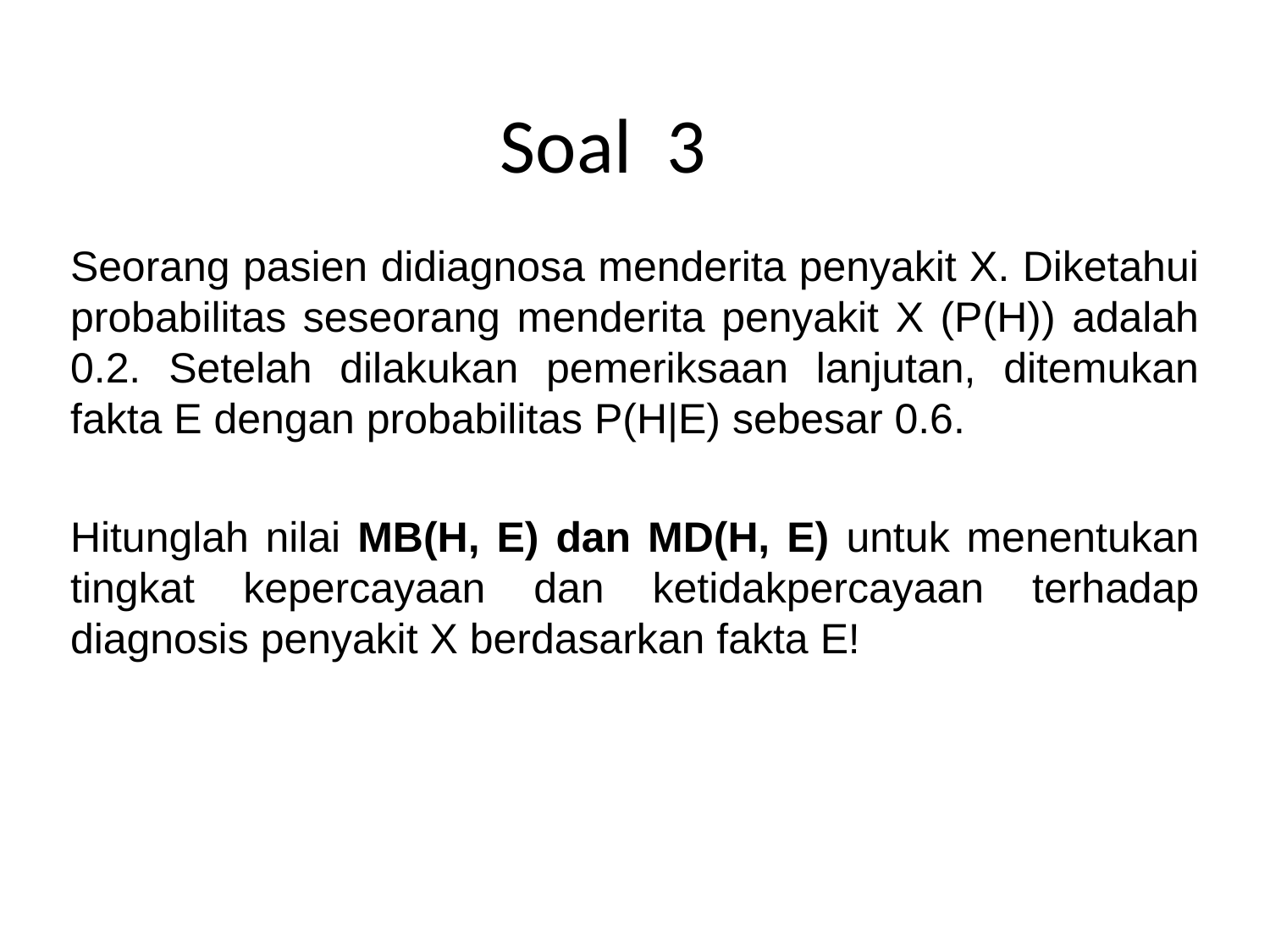

# Soal  3
Seorang pasien didiagnosa menderita penyakit X. Diketahui probabilitas seseorang menderita penyakit X (P(H)) adalah 0.2. Setelah dilakukan pemeriksaan lanjutan, ditemukan fakta E dengan probabilitas P(H|E) sebesar 0.6.

Hitunglah nilai MB(H, E) dan MD(H, E) untuk menentukan tingkat kepercayaan dan ketidakpercayaan terhadap diagnosis penyakit X berdasarkan fakta E!